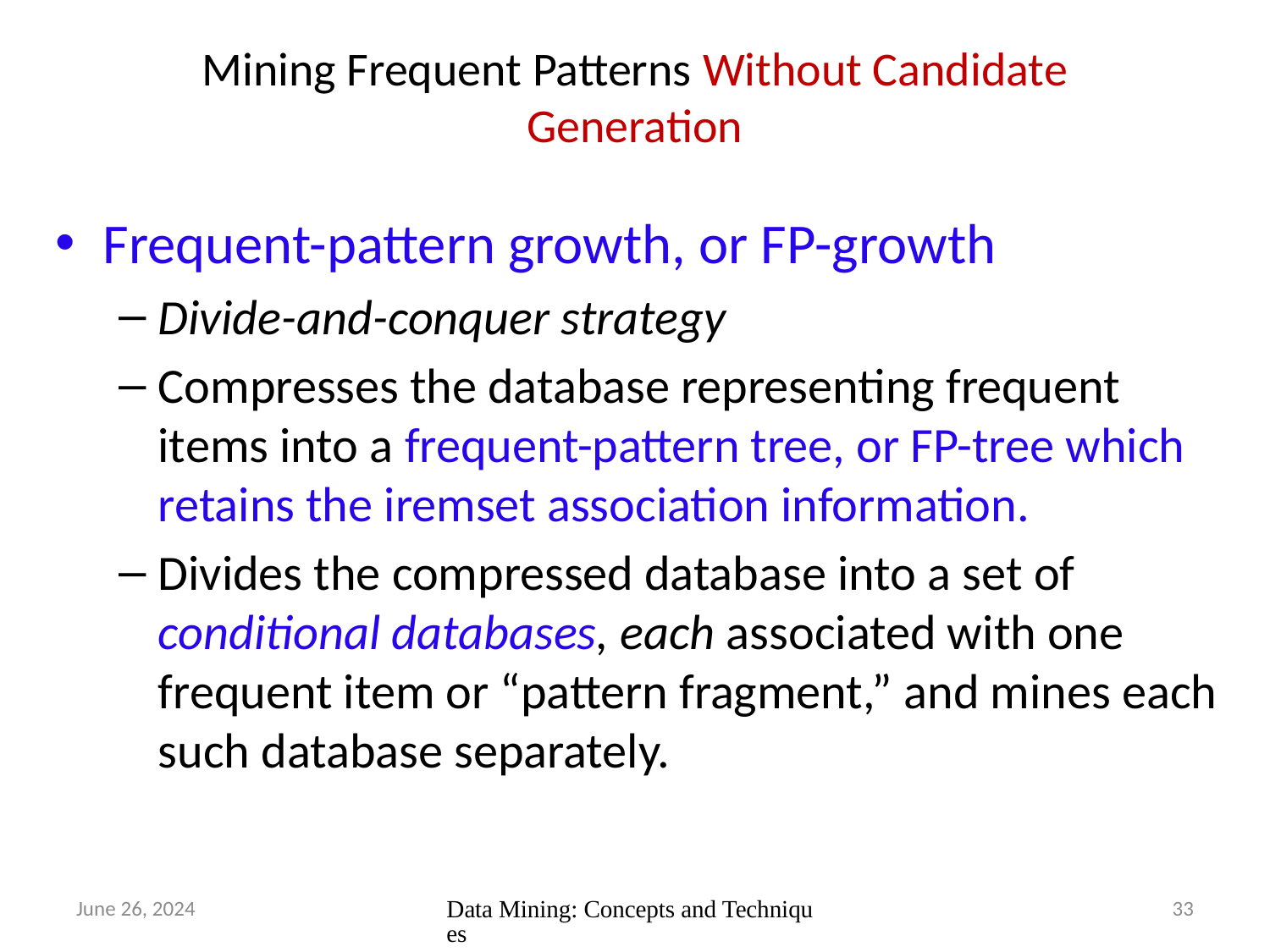

# Mining Frequent Patterns Without Candidate Generation
Frequent-pattern growth, or FP-growth
Divide-and-conquer strategy
Compresses the database representing frequent items into a frequent-pattern tree, or FP-tree which retains the iremset association information.
Divides the compressed database into a set of conditional databases, each associated with one frequent item or “pattern fragment,” and mines each such database separately.
June 26, 2024
Data Mining: Concepts and Techniques
33